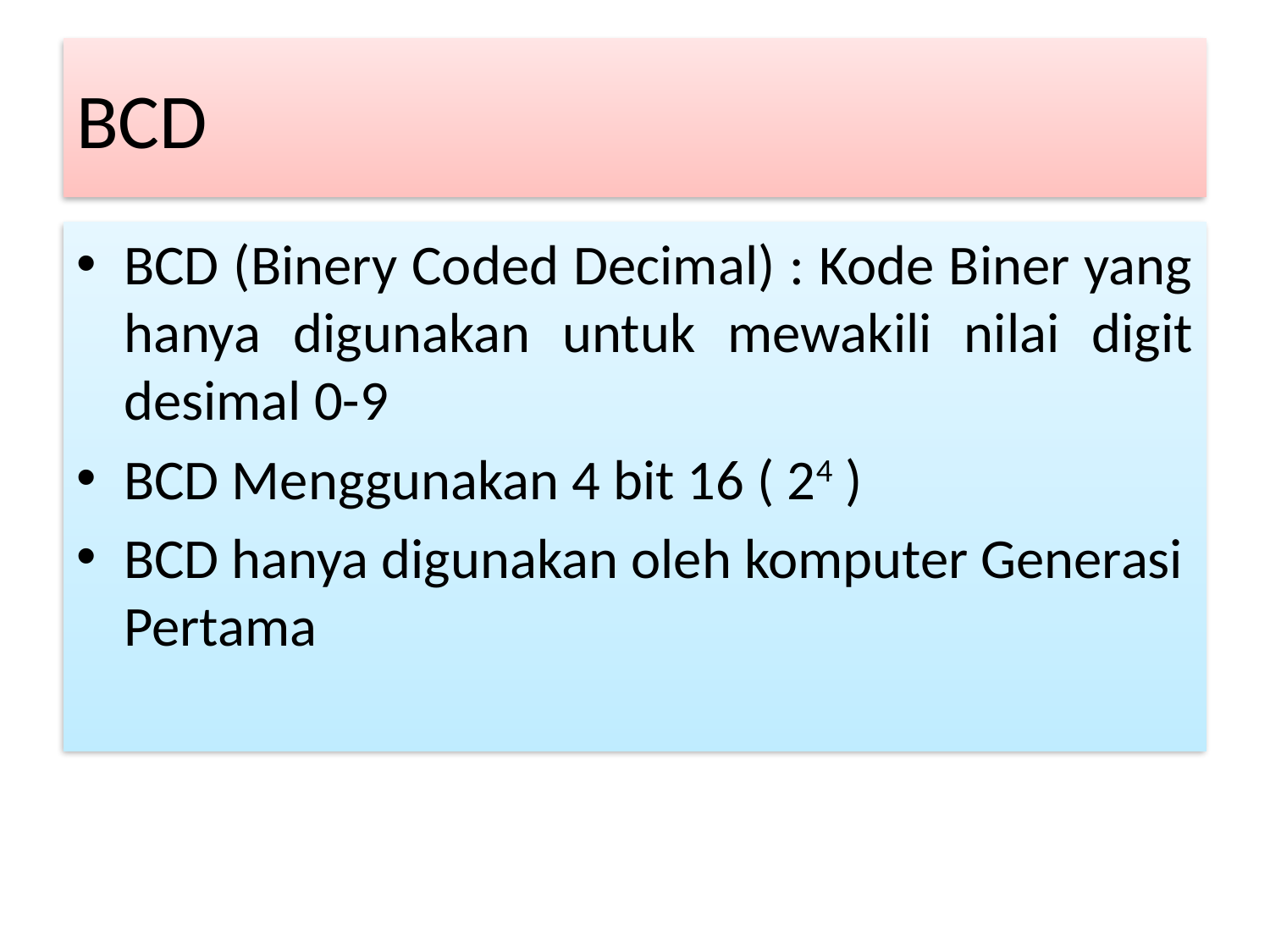

# BCD
BCD (Binery Coded Decimal) : Kode Biner yang hanya digunakan untuk mewakili nilai digit desimal 0-9
BCD Menggunakan 4 bit 16 ( 24 )
BCD hanya digunakan oleh komputer Generasi Pertama